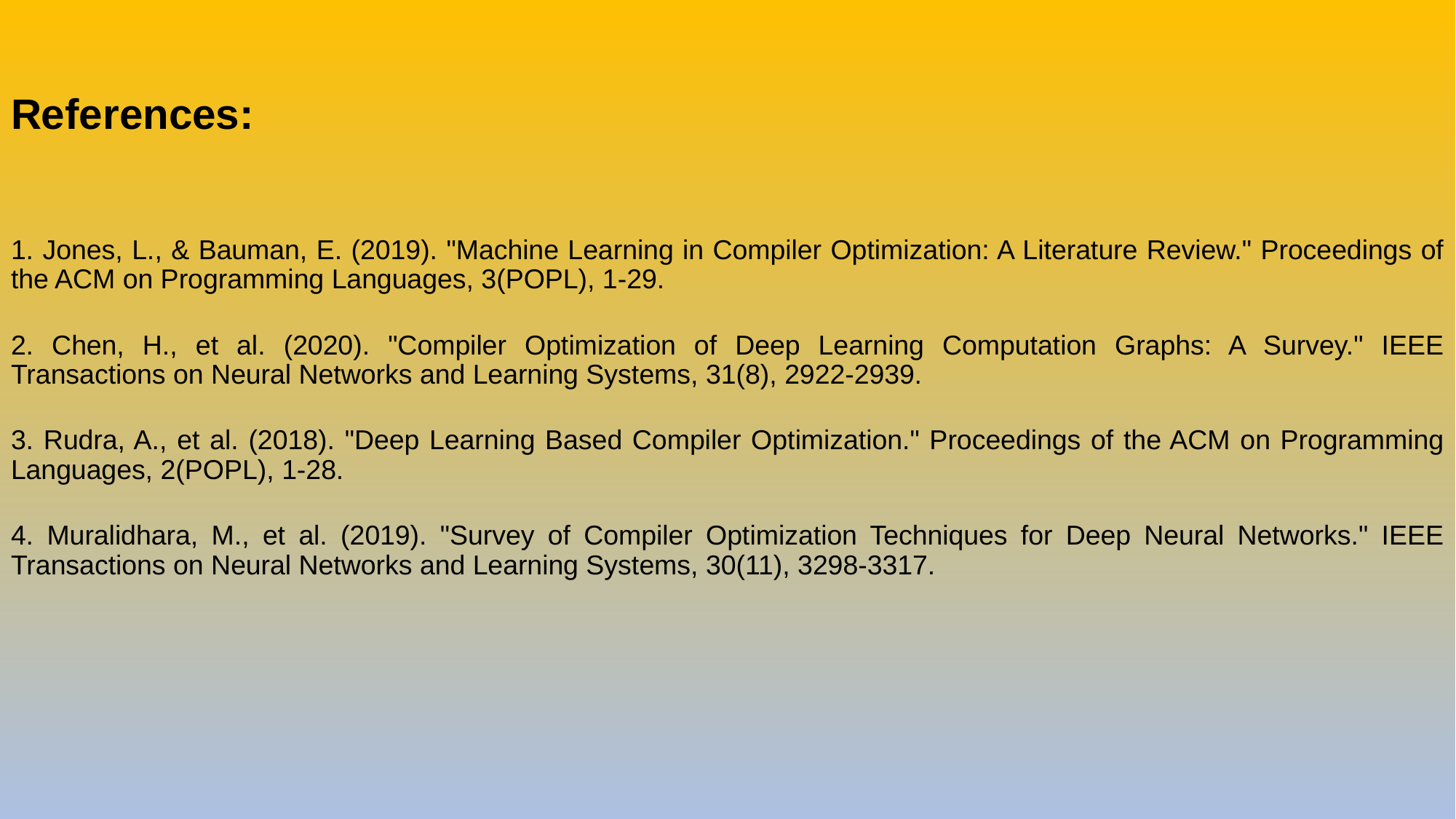

References:

1. Jones, L., & Bauman, E. (2019). "Machine Learning in Compiler Optimization: A Literature Review." Proceedings of the ACM on Programming Languages, 3(POPL), 1-29.
2. Chen, H., et al. (2020). "Compiler Optimization of Deep Learning Computation Graphs: A Survey." IEEE Transactions on Neural Networks and Learning Systems, 31(8), 2922-2939.
3. Rudra, A., et al. (2018). "Deep Learning Based Compiler Optimization." Proceedings of the ACM on Programming Languages, 2(POPL), 1-28.
4. Muralidhara, M., et al. (2019). "Survey of Compiler Optimization Techniques for Deep Neural Networks." IEEE Transactions on Neural Networks and Learning Systems, 30(11), 3298-3317.